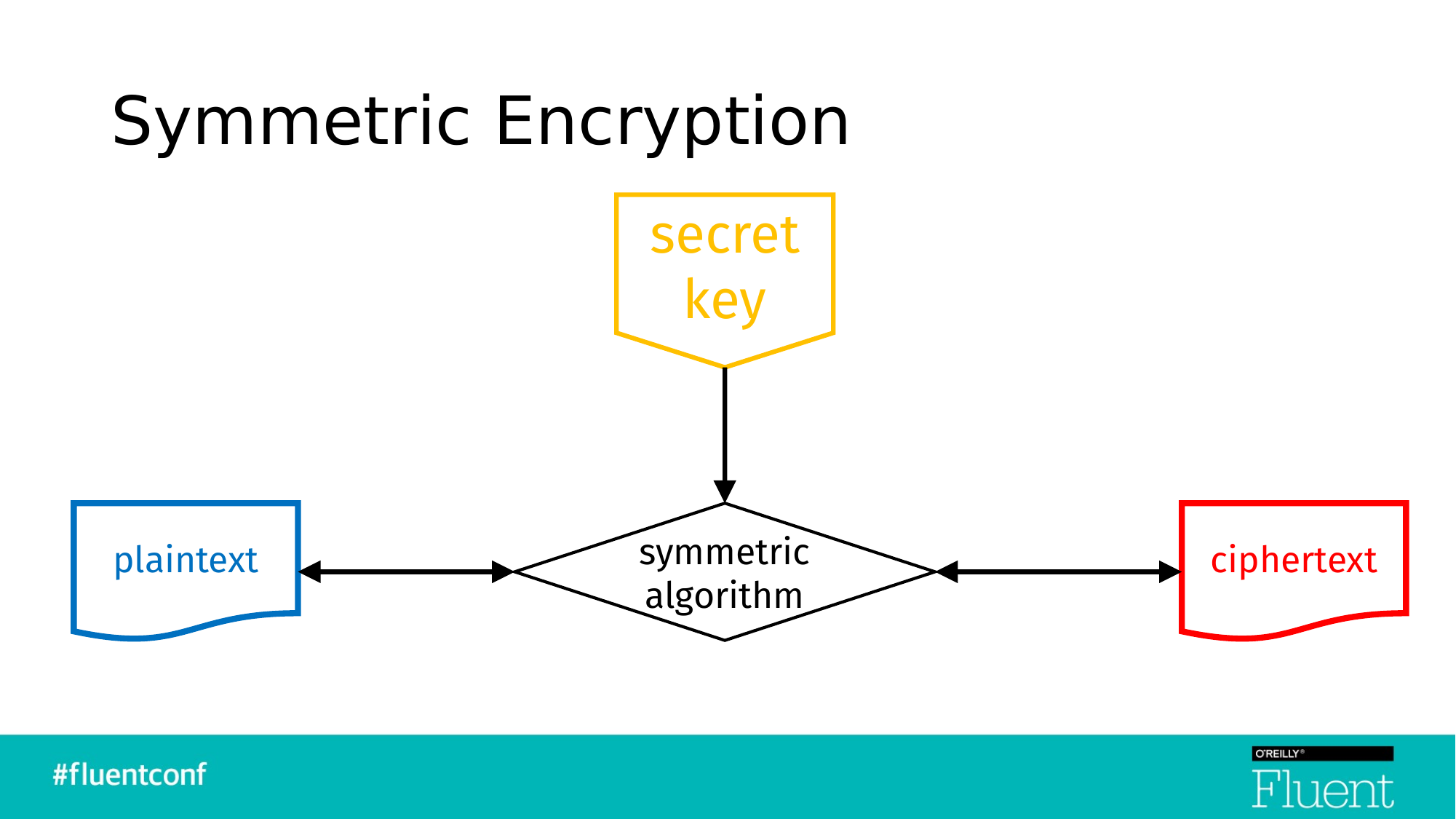

# Symmetric Encryption
secret key
plaintext
symmetric algorithm
ciphertext